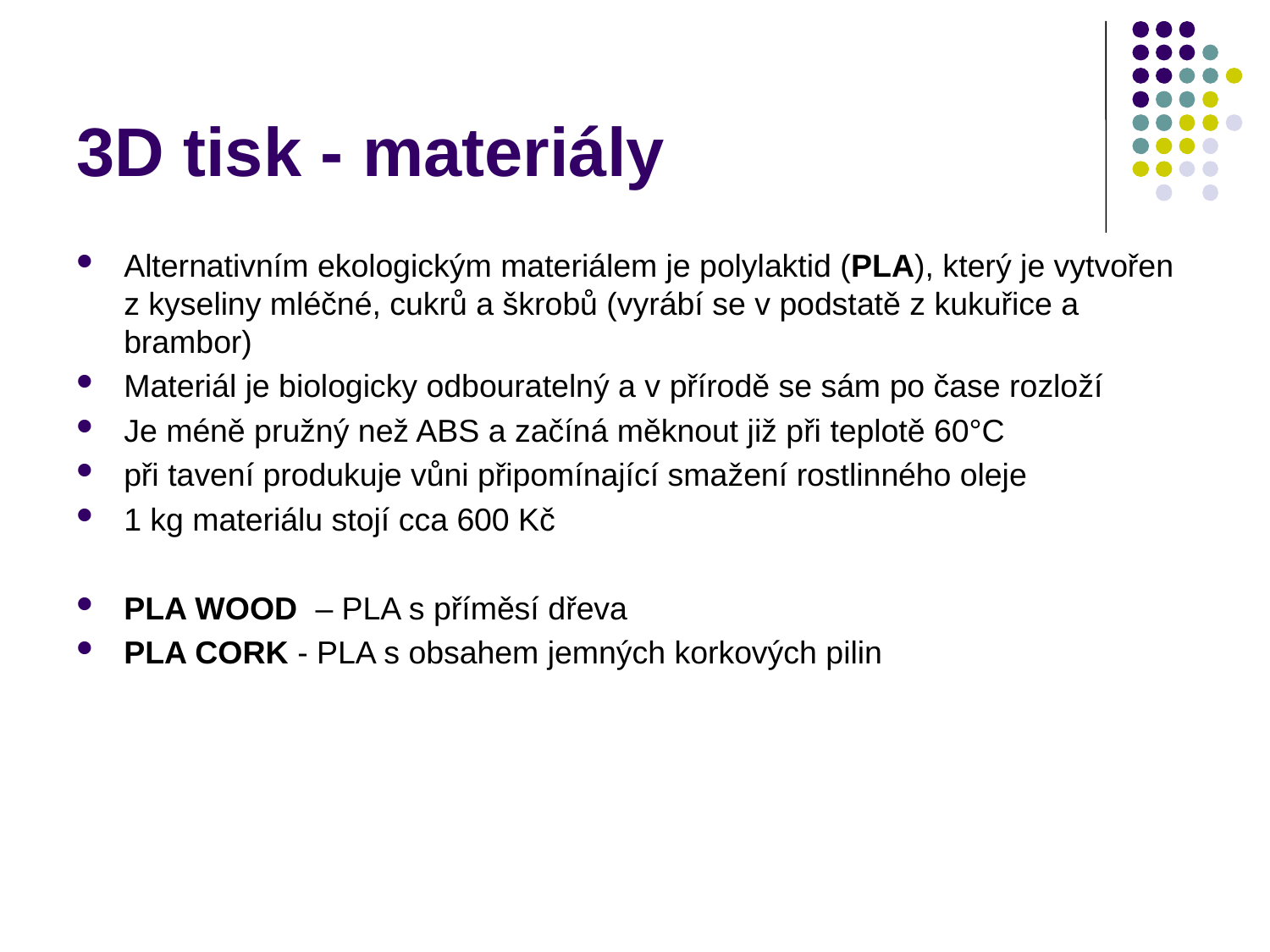

# 3D tisk - materiály
Alternativním ekologickým materiálem je polylaktid (PLA), který je vytvořen z kyseliny mléčné, cukrů a škrobů (vyrábí se v podstatě z kukuřice a brambor)
Materiál je biologicky odbouratelný a v přírodě se sám po čase rozloží
Je méně pružný než ABS a začíná měknout již při teplotě 60°C
při tavení produkuje vůni připomínající smažení rostlinného oleje
1 kg materiálu stojí cca 600 Kč

PLA WOOD  – PLA s příměsí dřeva
PLA CORK - PLA s obsahem jemných korkových pilin